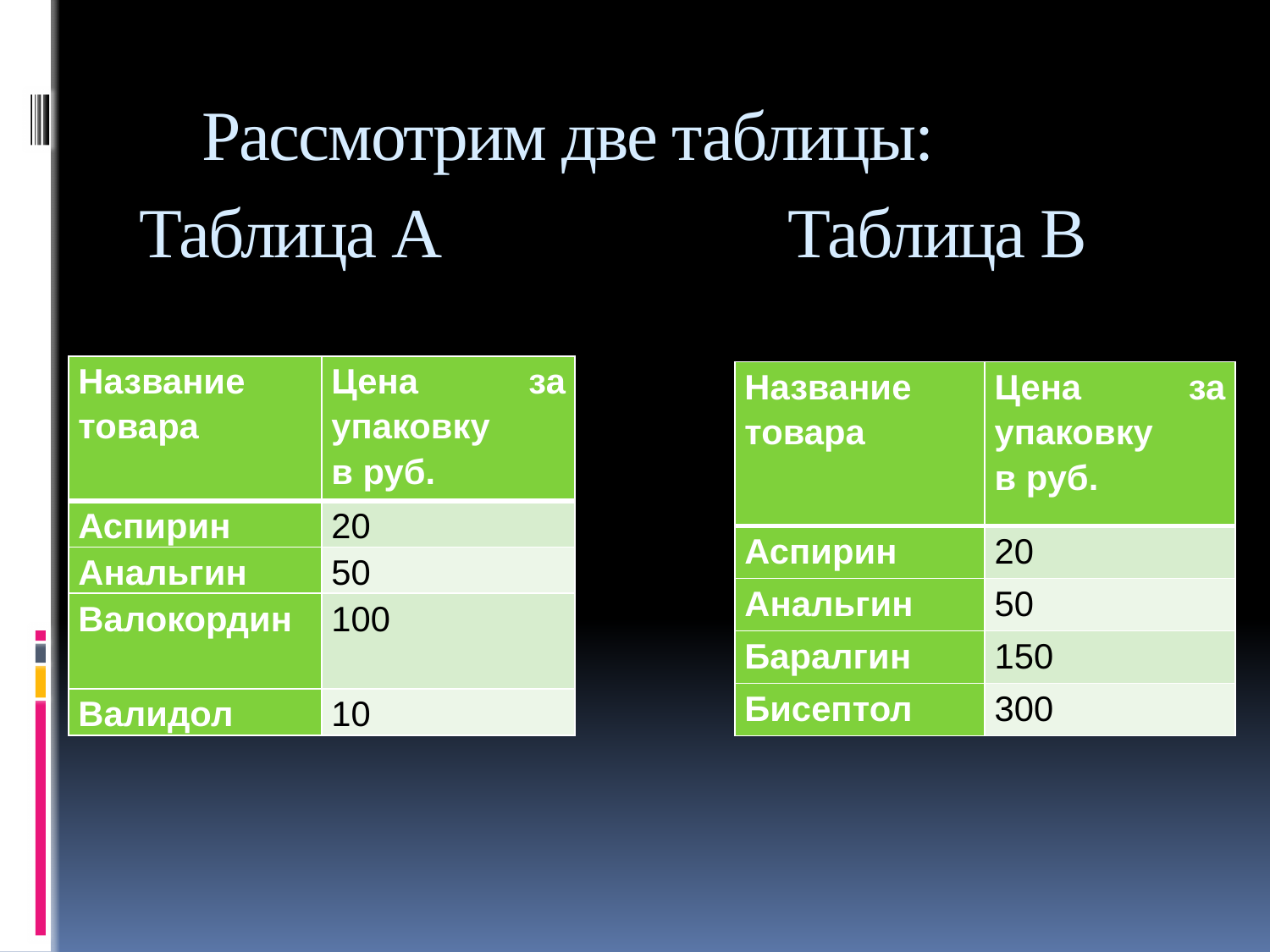

# Рассмотрим две таблицы: Таблица А                      Таблица В
| Название товара | Цена за упаковку в руб. |
| --- | --- |
| Аспирин | 20 |
| Анальгин | 50 |
| Валокордин | 100 |
| Валидол | 10 |
| Название товара | Цена за упаковку в руб. |
| --- | --- |
| Аспирин | 20 |
| Анальгин | 50 |
| Баралгин | 150 |
| Бисептол | 300 |